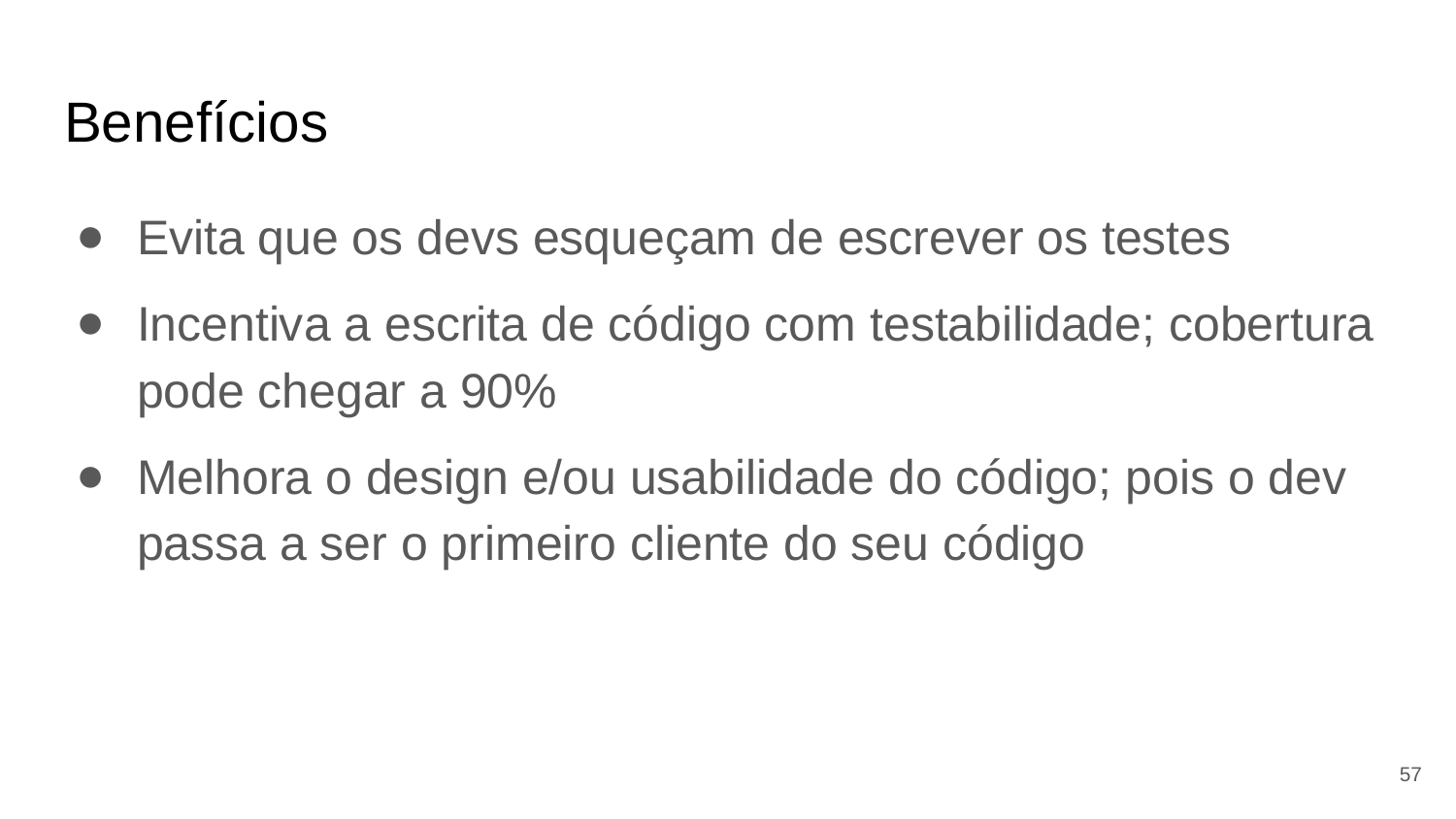

# Benefícios
Evita que os devs esqueçam de escrever os testes
Incentiva a escrita de código com testabilidade; cobertura pode chegar a 90%
Melhora o design e/ou usabilidade do código; pois o dev passa a ser o primeiro cliente do seu código
57